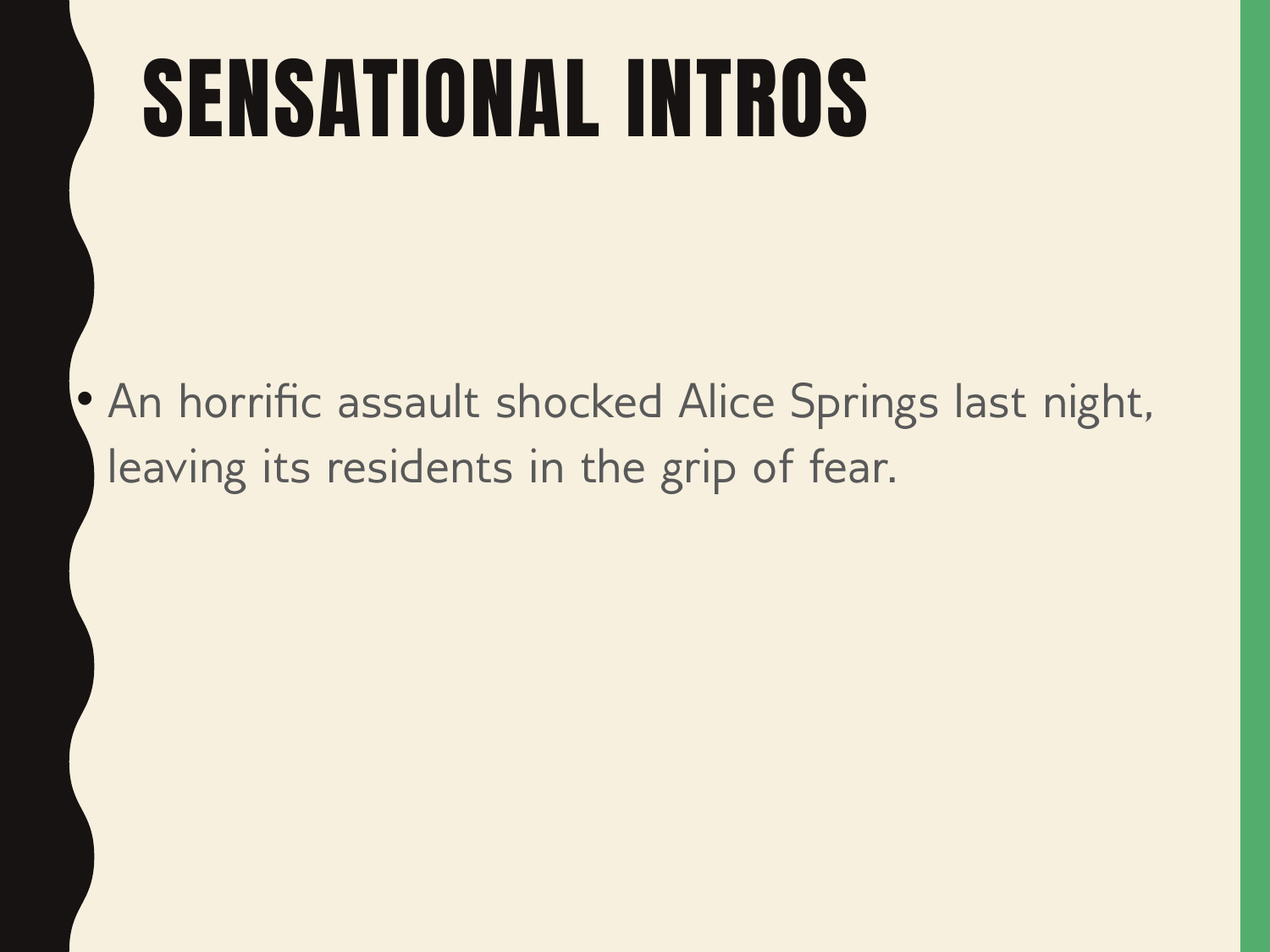

# Sensational intros
An horrific assault shocked Alice Springs last night, leaving its residents in the grip of fear.